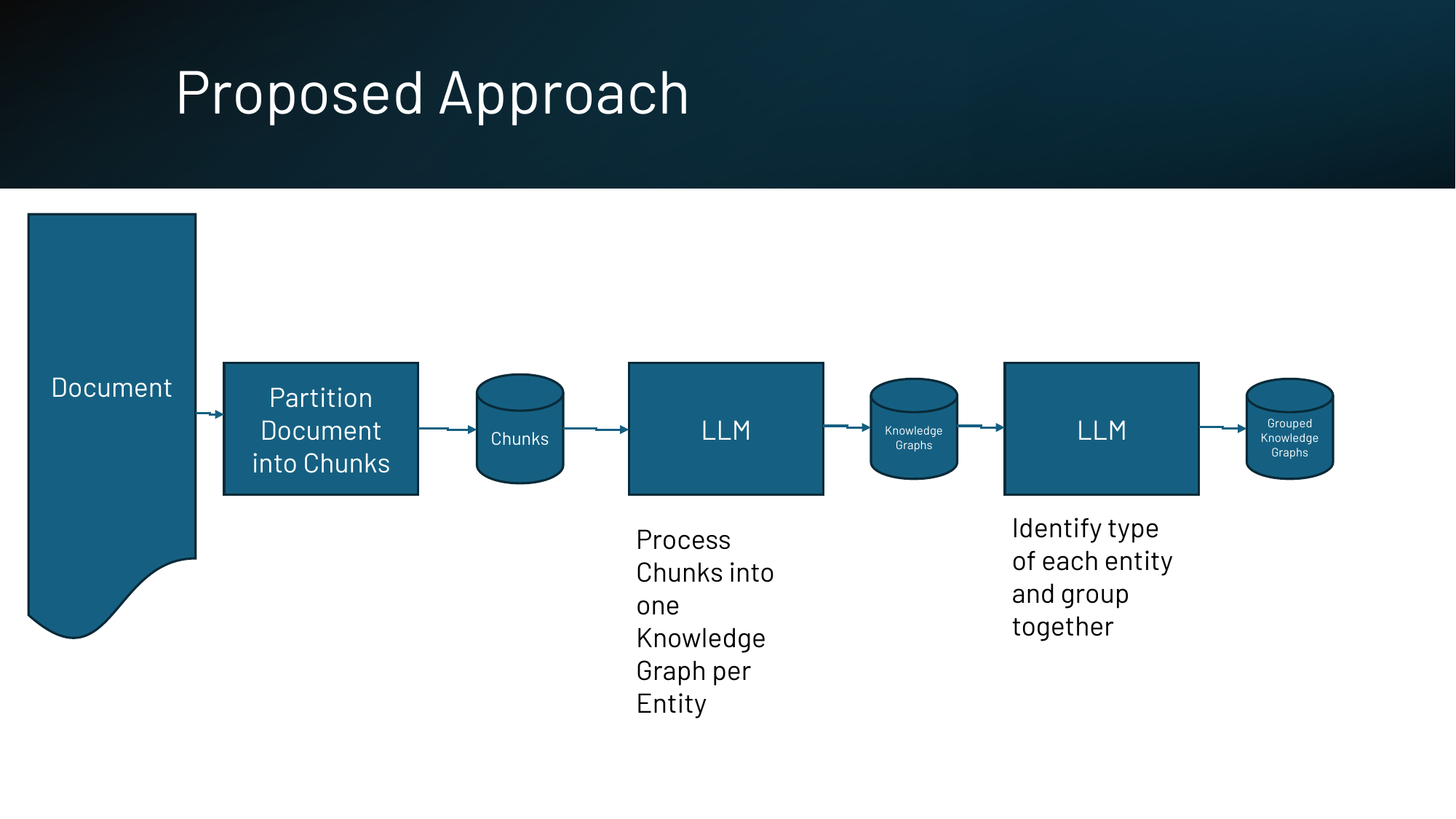

# Proposed Approach
Document
Partition Document into Chunks
LLM
LLM
Chunks
Knowledge Graphs
Grouped Knowledge Graphs
Identify type of each entity and group together
Process Chunks into one Knowledge Graph per Entity